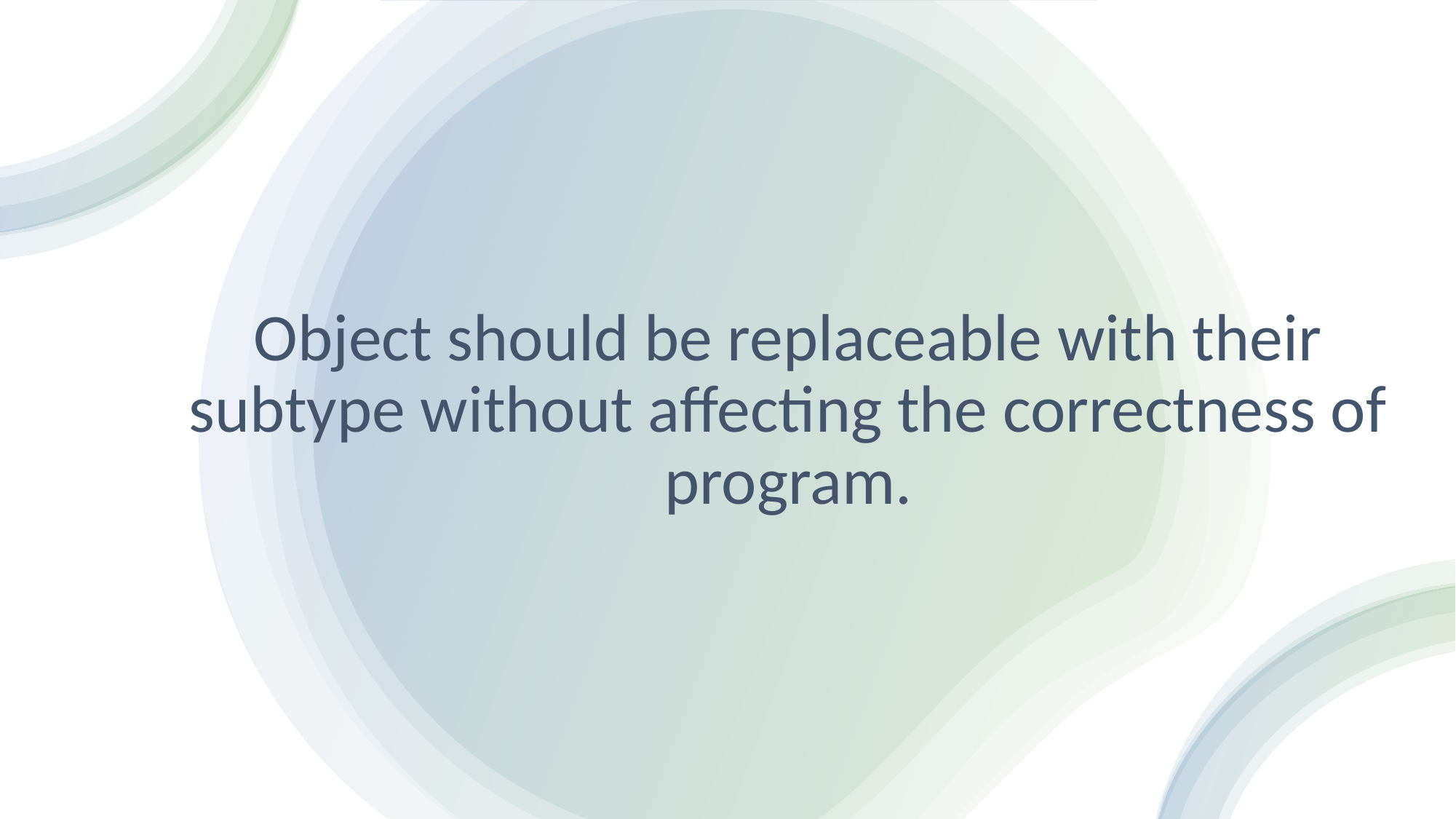

Object should be replaceable with their subtype without affecting the correctness of program.